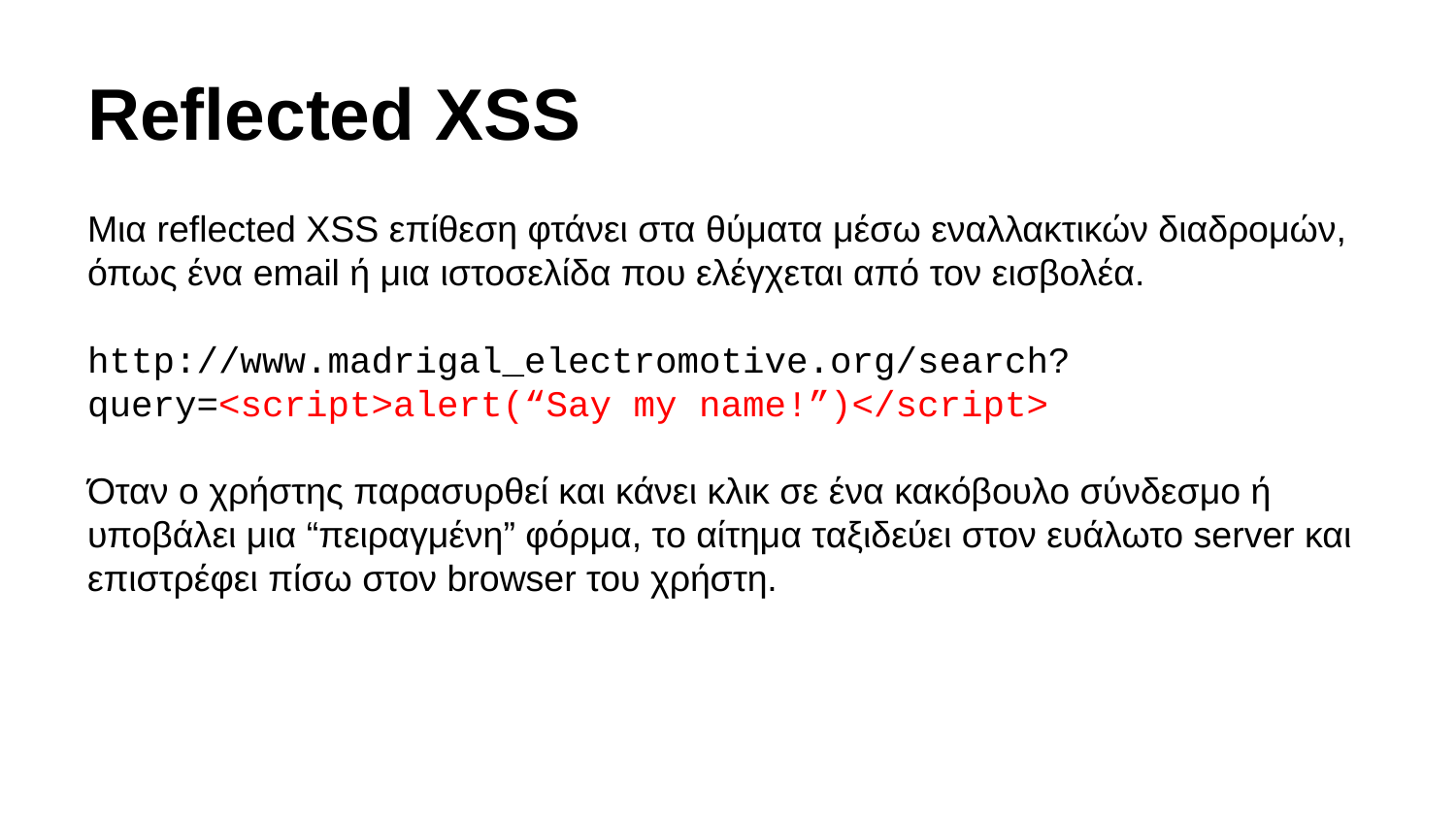

# Reflected XSS
Μια reflected XSS επίθεση φτάνει στα θύματα μέσω εναλλακτικών διαδρομών, όπως ένα email ή μια ιστοσελίδα που ελέγχεται από τον εισβολέα.

http://www.madrigal_electromotive.org/search?query=<script>alert(“Say my name!”)</script>

Όταν ο χρήστης παρασυρθεί και κάνει κλικ σε ένα κακόβουλο σύνδεσμο ή υποβάλει μια “πειραγμένη” φόρμα, το αίτημα ταξιδεύει στον ευάλωτο server και επιστρέφει πίσω στον browser του χρήστη.